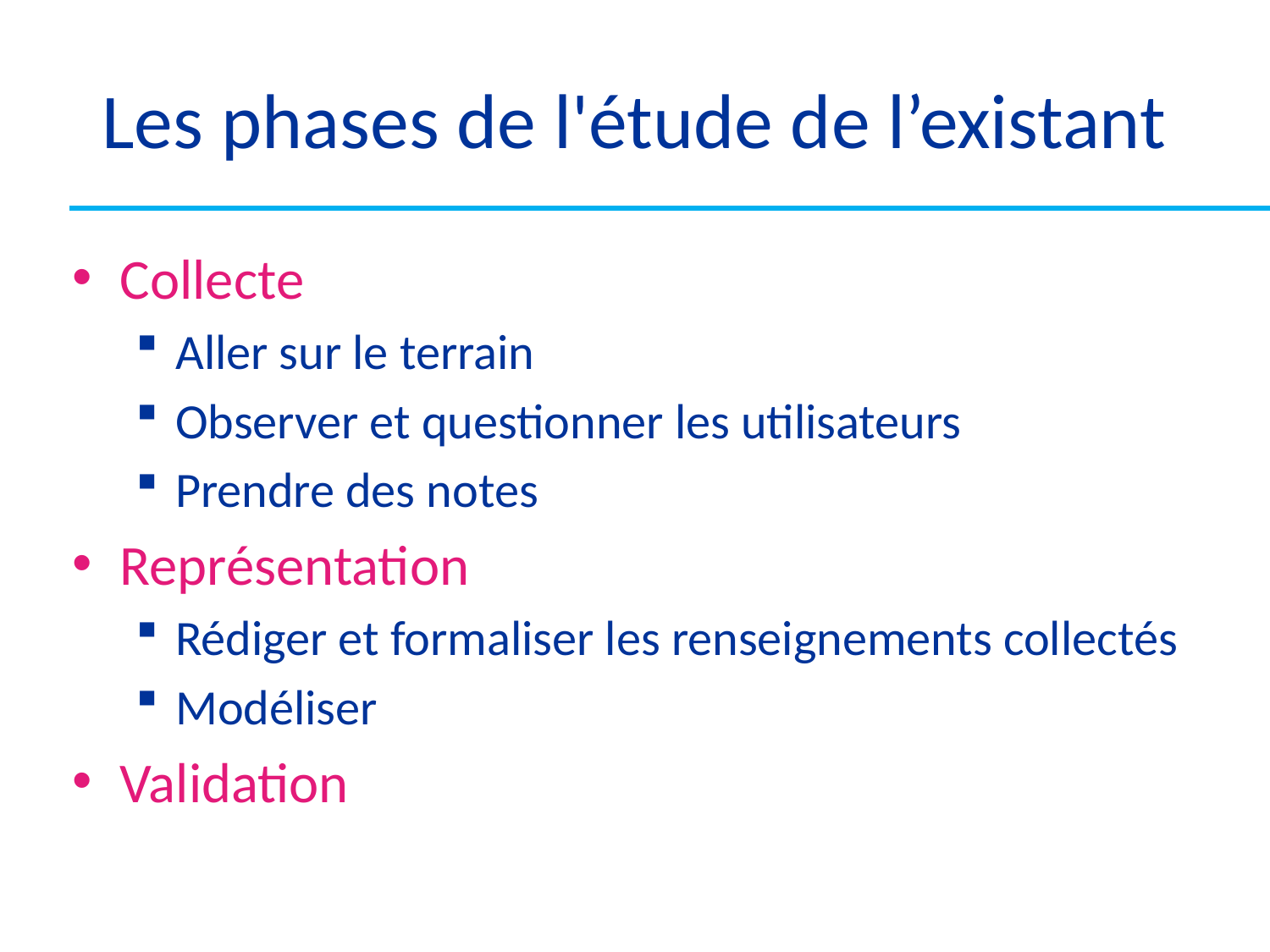

# Les phases de l'étude de l’existant
Collecte
Aller sur le terrain
Observer et questionner les utilisateurs
Prendre des notes
Représentation
Rédiger et formaliser les renseignements collectés
Modéliser
Validation